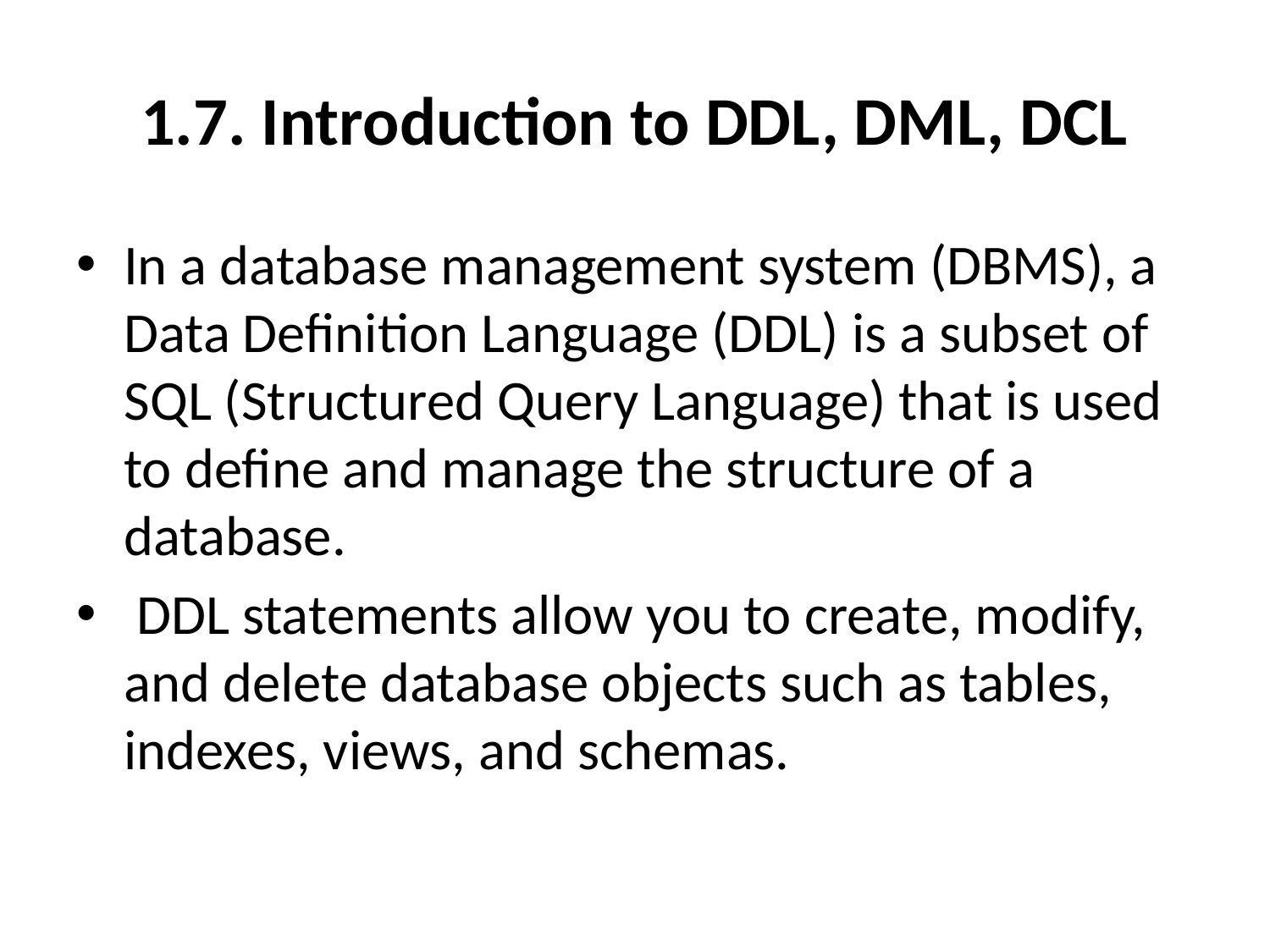

# 1.7. Introduction to DDL, DML, DCL
In a database management system (DBMS), a Data Definition Language (DDL) is a subset of SQL (Structured Query Language) that is used to define and manage the structure of a database.
 DDL statements allow you to create, modify, and delete database objects such as tables, indexes, views, and schemas.